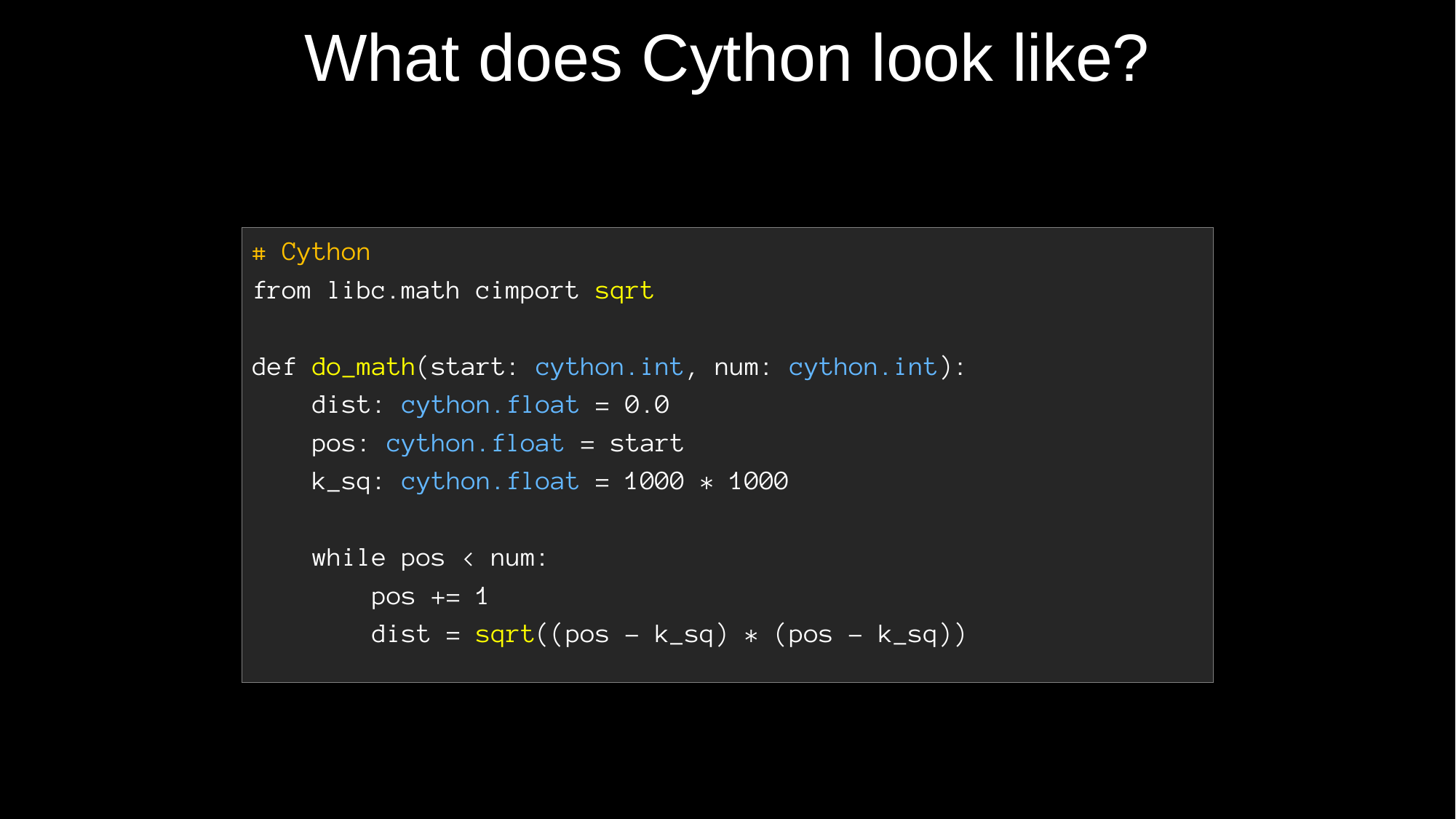

What does Cython look like?
# Cython
from libc.math cimport sqrt

def do_math(start: cython.int, num: cython.int):
    dist: cython.float = 0.0
    pos: cython.float = start
    k_sq: cython.float = 1000 * 1000

    while pos < num:
        pos += 1
        dist = sqrt((pos - k_sq) * (pos - k_sq))